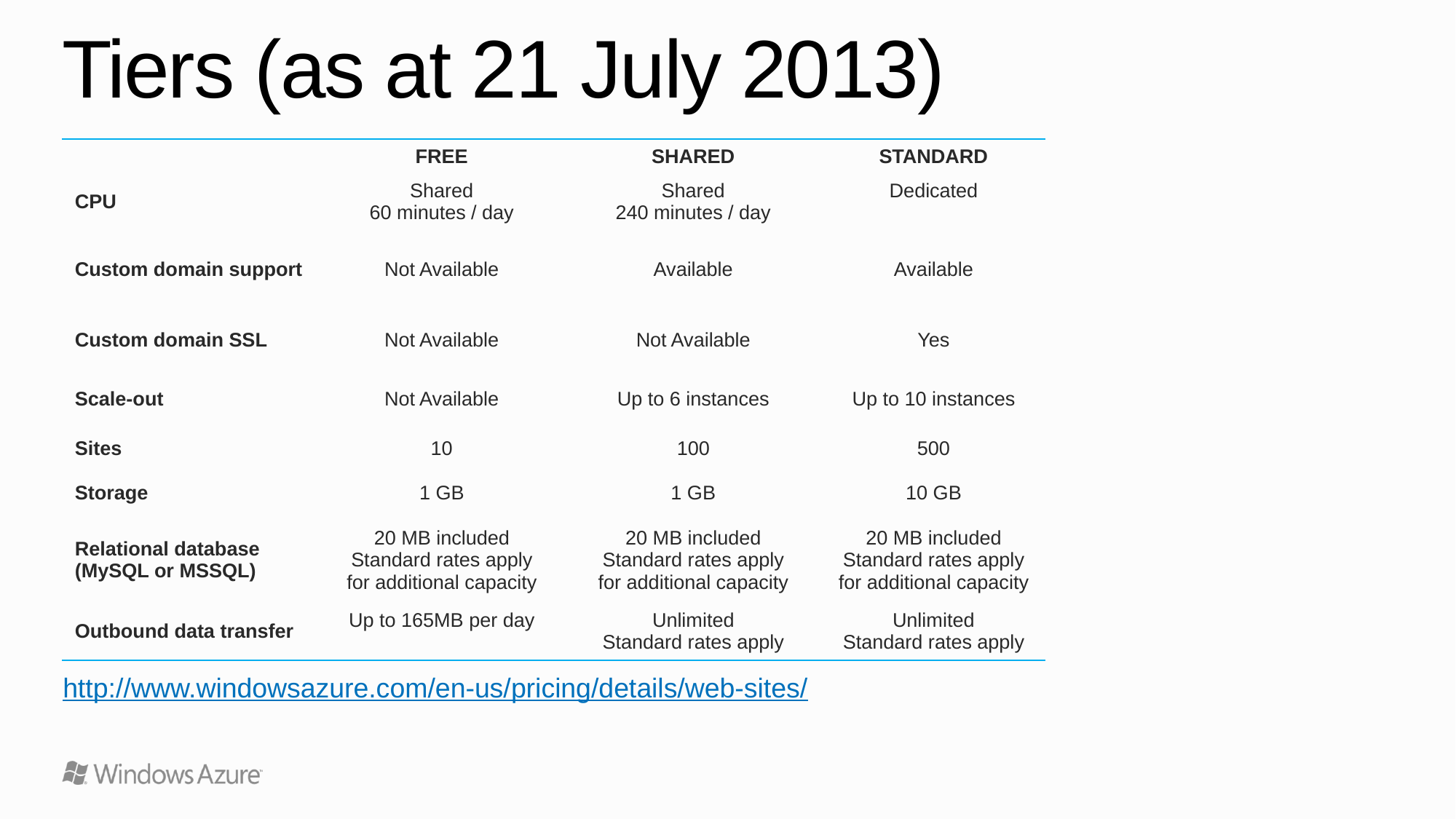

# Tiers (as at 21 July 2013)
|  | FREE | SHARED | STANDARD |
| --- | --- | --- | --- |
| CPU | Shared 60 minutes / day | Shared 240 minutes / day | Dedicated |
| Custom domain support | Not Available | Available | Available |
| Custom domain SSL | Not Available | Not Available | Yes |
| Scale-out | Not Available | Up to 6 instances | Up to 10 instances |
| Sites | 10 | 100 | 500 |
| Storage | 1 GB | 1 GB | 10 GB |
| Relational database (MySQL or MSSQL) | 20 MB included Standard rates apply for additional capacity | 20 MB included Standard rates apply for additional capacity | 20 MB included Standard rates apply for additional capacity |
| Outbound data transfer | Up to 165MB per day | Unlimited Standard rates apply | Unlimited Standard rates apply |
http://www.windowsazure.com/en-us/pricing/details/web-sites/